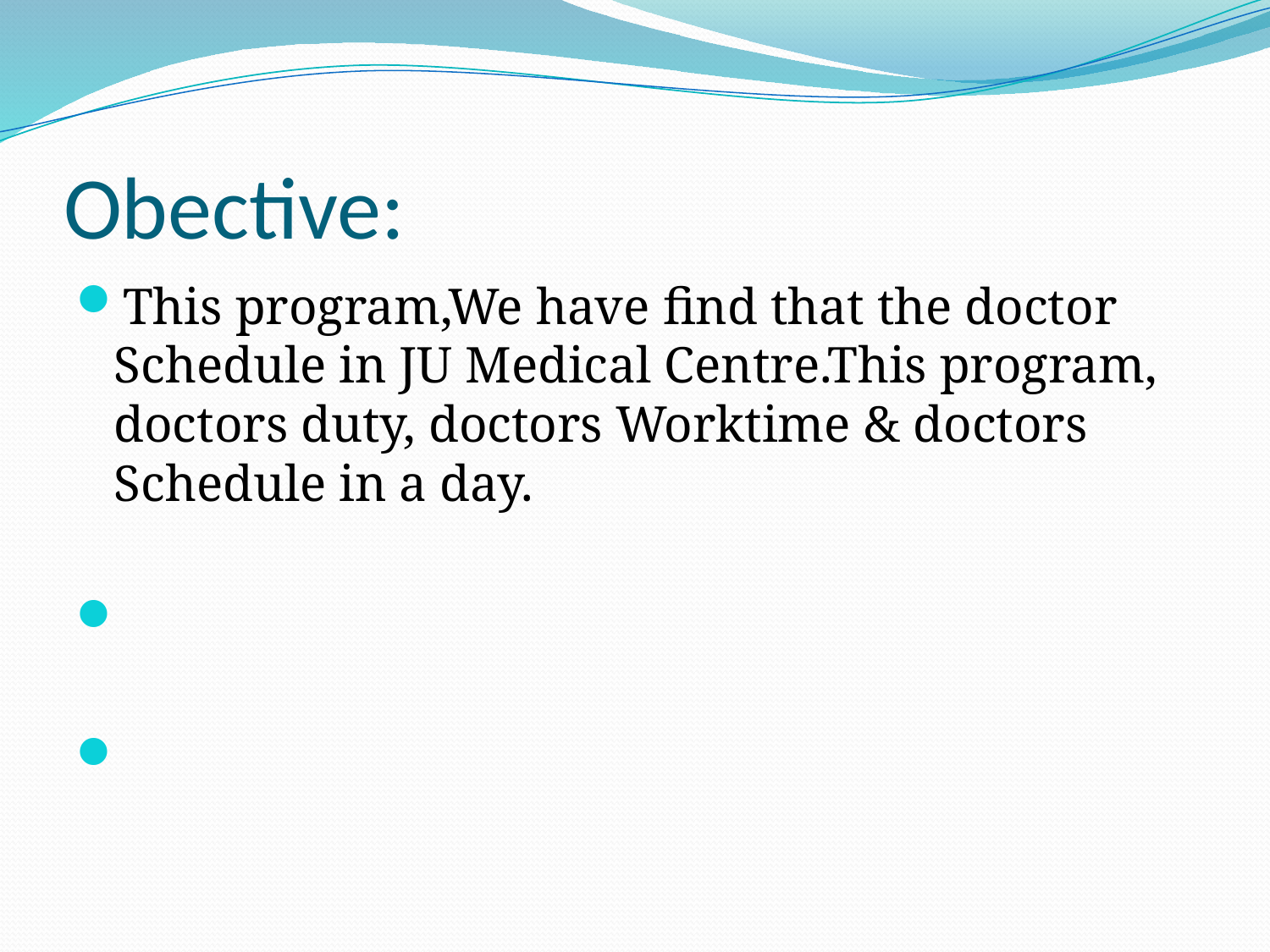

# Obective:
This program,We have find that the doctor Schedule in JU Medical Centre.This program, doctors duty, doctors Worktime & doctors Schedule in a day.